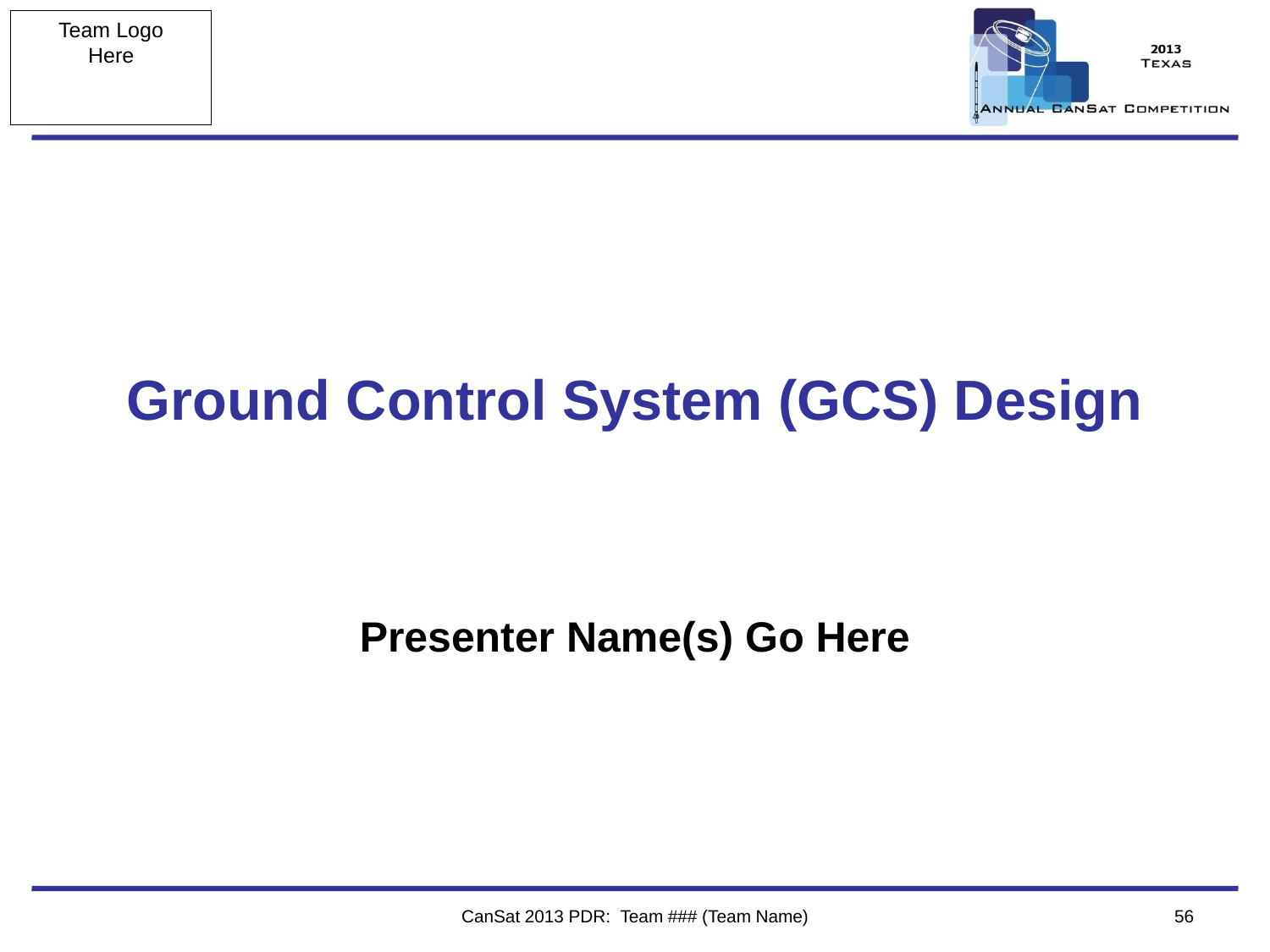

# Ground Control System (GCS) Design
Presenter Name(s) Go Here
CanSat 2013 PDR:  Team ### (Team Name)
56